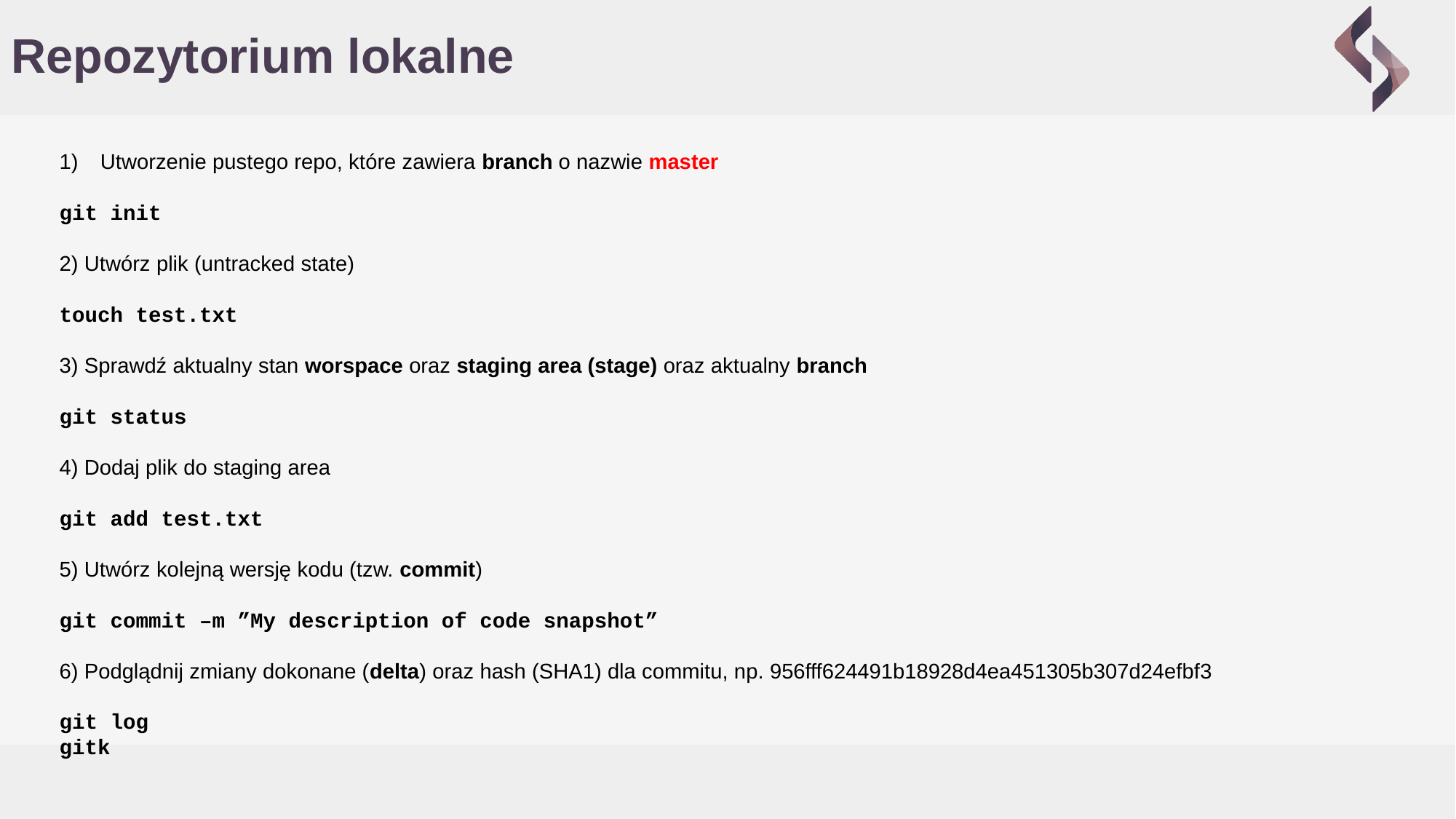

# Repozytorium lokalne
Utworzenie pustego repo, które zawiera branch o nazwie master

git init

2) Utwórz plik (untracked state)

touch test.txt

3) Sprawdź aktualny stan worspace oraz staging area (stage) oraz aktualny branch

git status

4) Dodaj plik do staging area

git add test.txt

5) Utwórz kolejną wersję kodu (tzw. commit)

git commit –m ”My description of code snapshot”

6) Podglądnij zmiany dokonane (delta) oraz hash (SHA1) dla commitu, np. 956fff624491b18928d4ea451305b307d24efbf3

git log
gitk